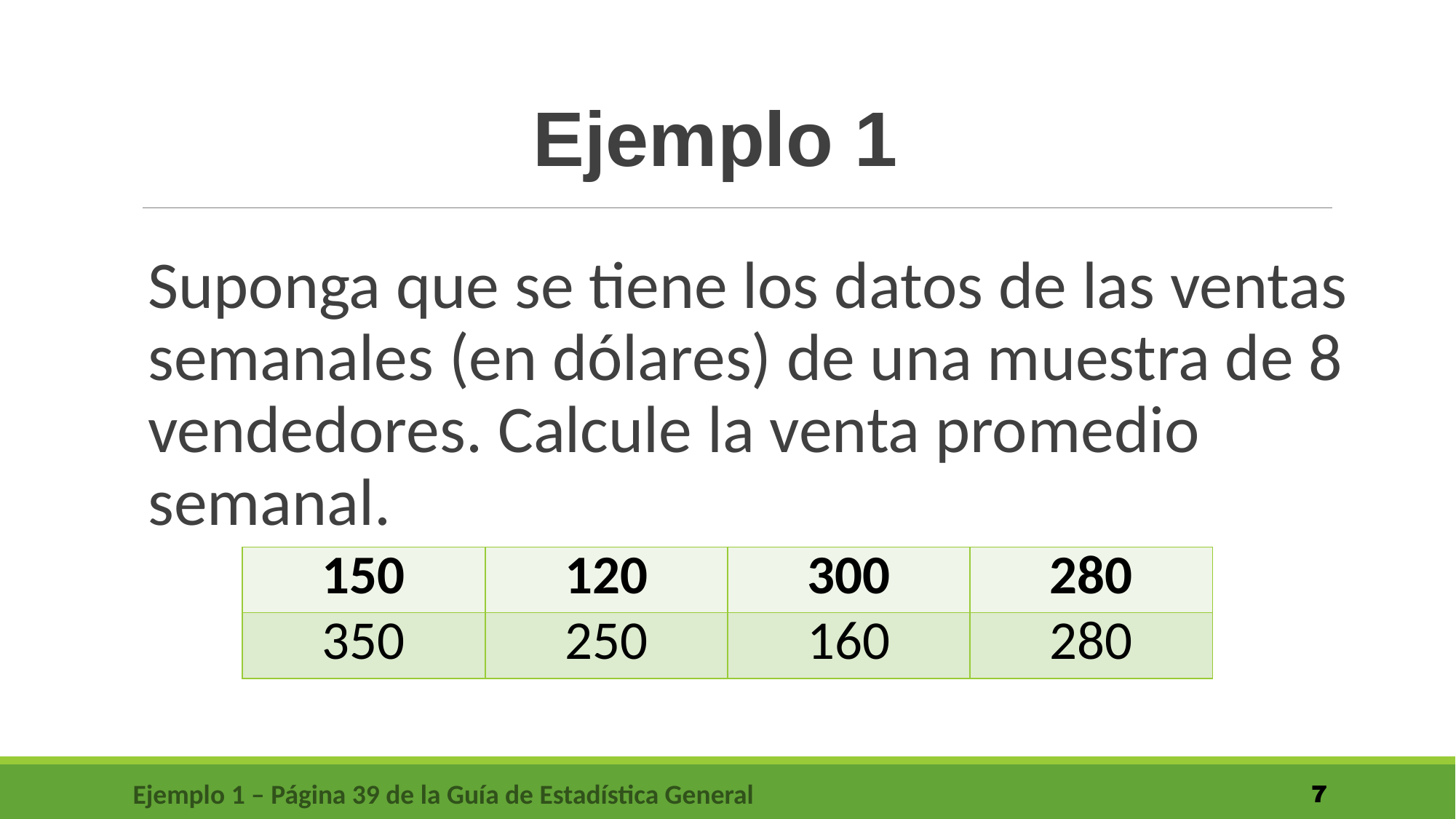

Ejemplo 1
Suponga que se tiene los datos de las ventas semanales (en dólares) de una muestra de 8 vendedores. Calcule la venta promedio semanal.
| 150 | 120 | 300 | 280 |
| --- | --- | --- | --- |
| 350 | 250 | 160 | 280 |
Ejemplo 1 – Página 39 de la Guía de Estadística General
7